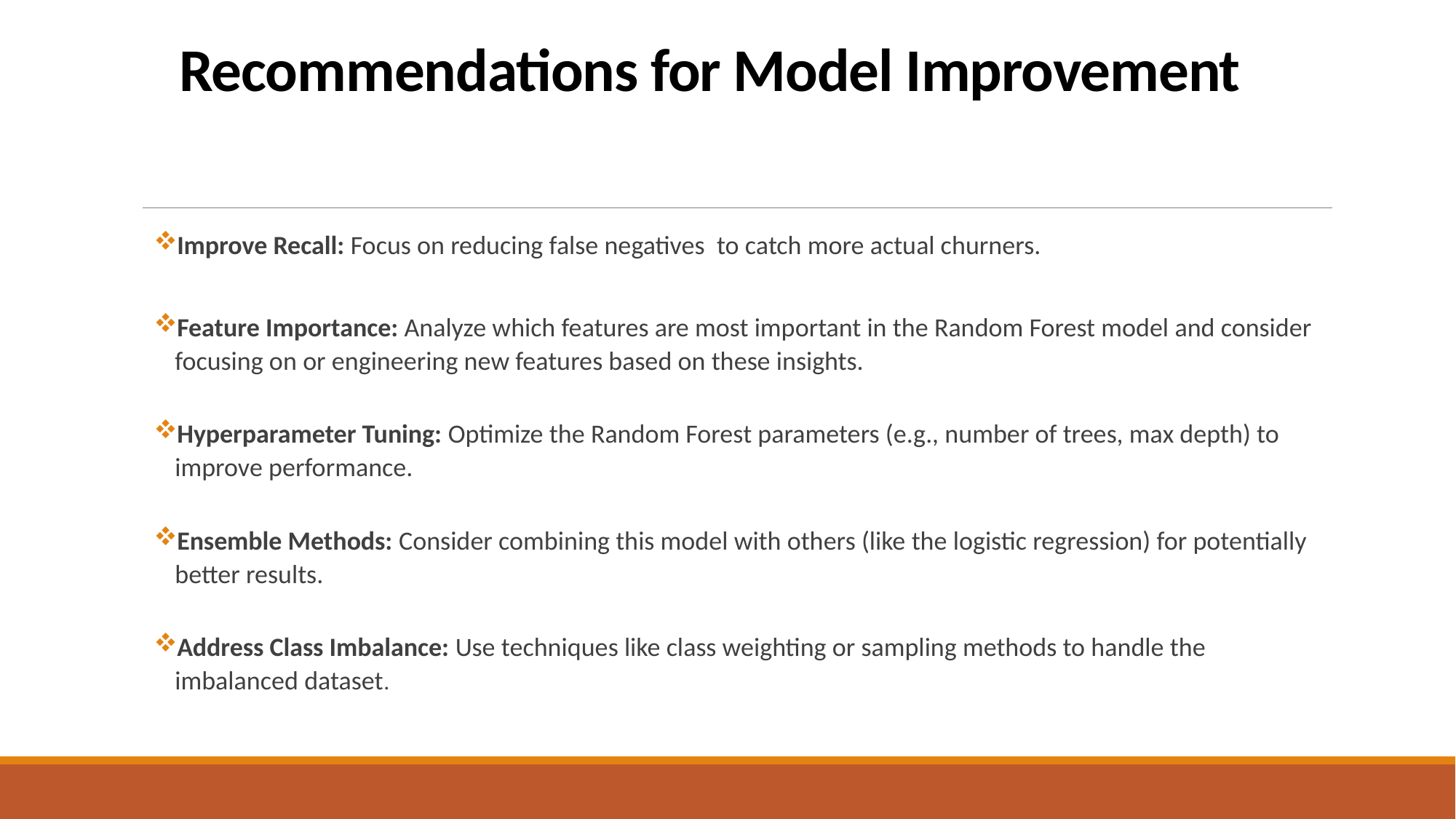

# Recommendations for Model Improvement
Improve Recall: Focus on reducing false negatives  to catch more actual churners.

Feature Importance: Analyze which features are most important in the Random Forest model and consider focusing on or engineering new features based on these insights.

Hyperparameter Tuning: Optimize the Random Forest parameters (e.g., number of trees, max depth) to improve performance.

Ensemble Methods: Consider combining this model with others (like the logistic regression) for potentially better results.

Address Class Imbalance: Use techniques like class weighting or sampling methods to handle the imbalanced dataset.